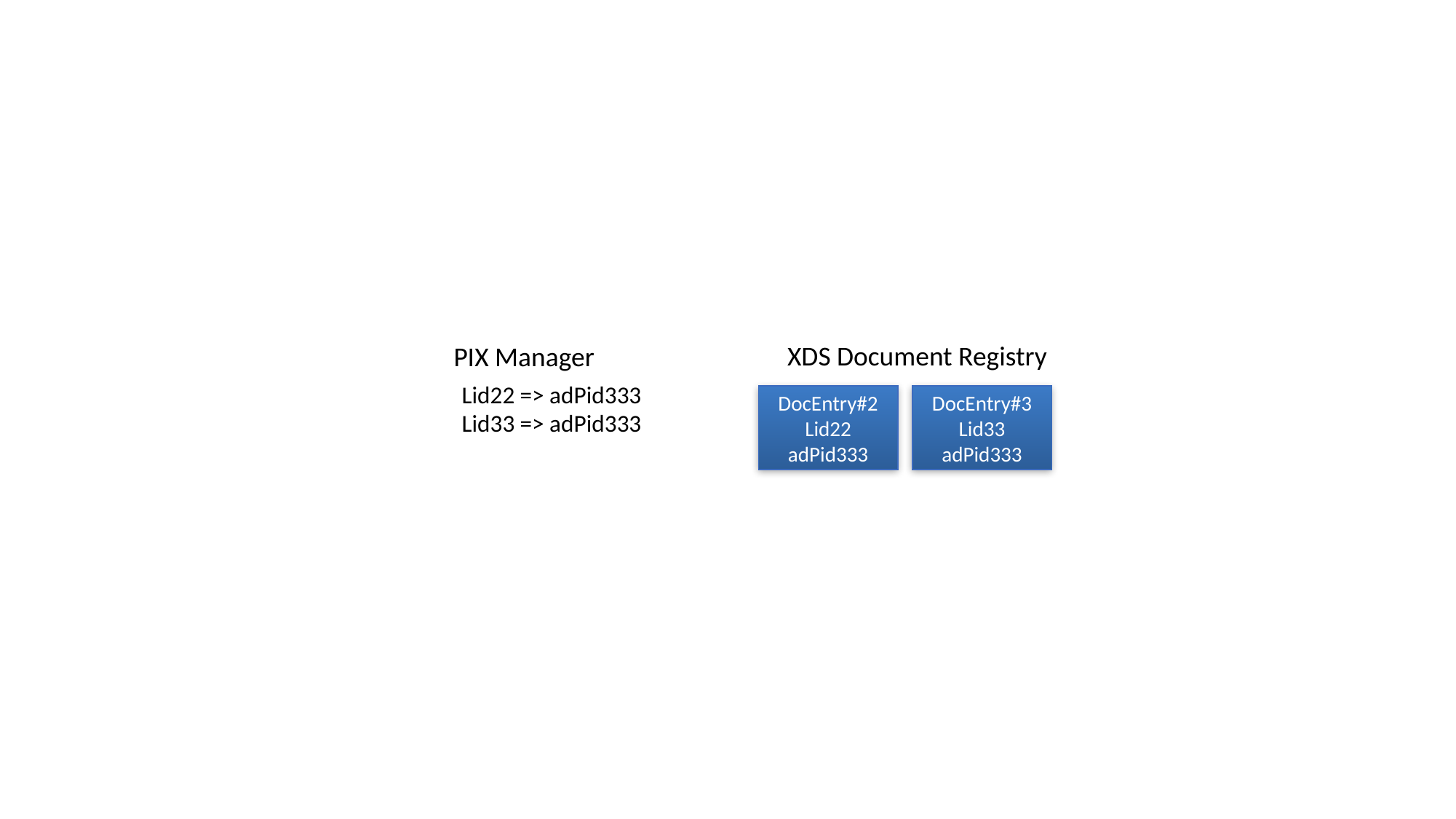

XDS Document Registry
PIX Manager
Lid22 => adPid333
Lid33 => adPid333
DocEntry#2
Lid22
adPid333
DocEntry#3
Lid33
adPid333